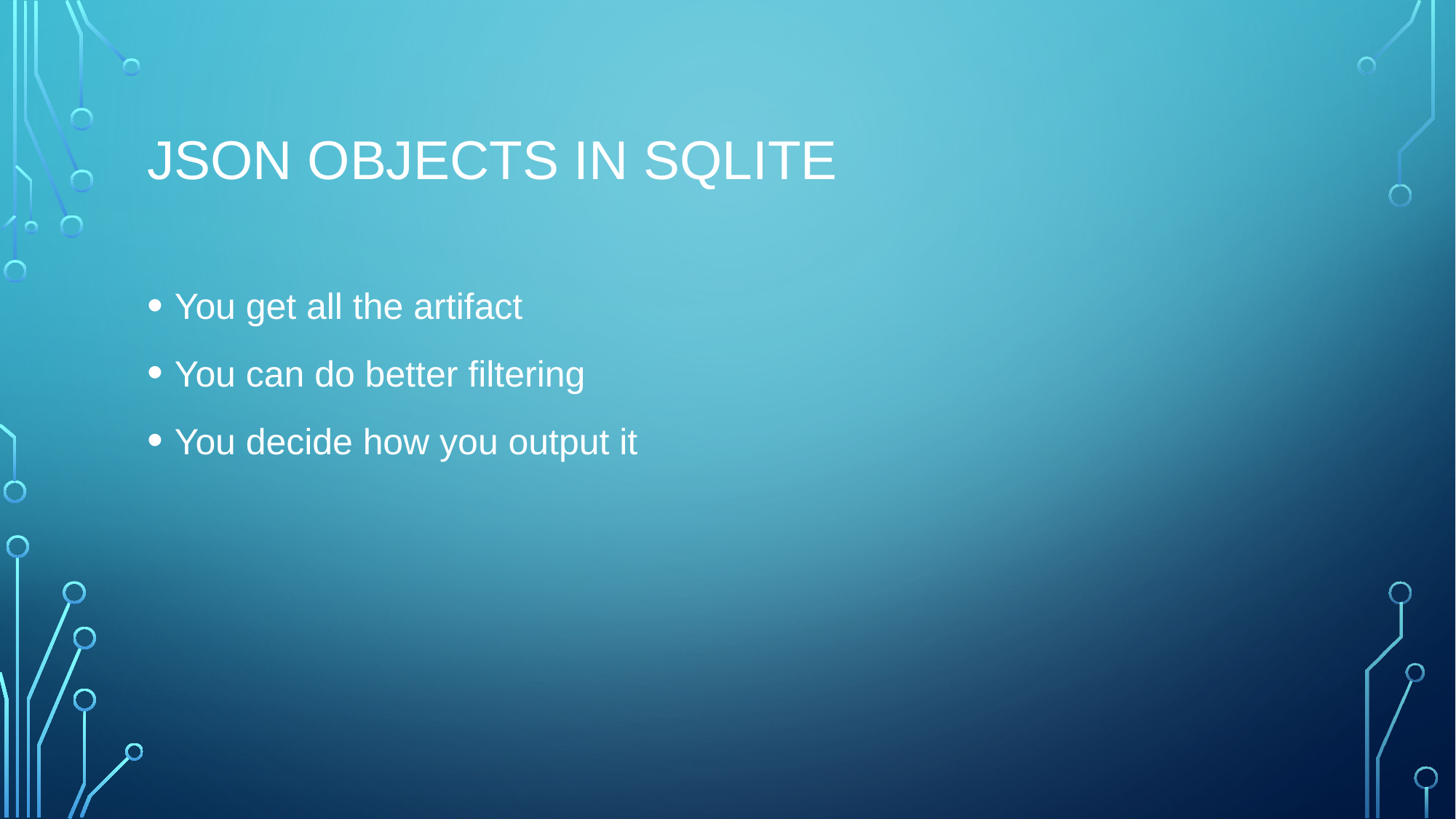

# JSON objects in SQLite
You get all the artifact
You can do better filtering
You decide how you output it